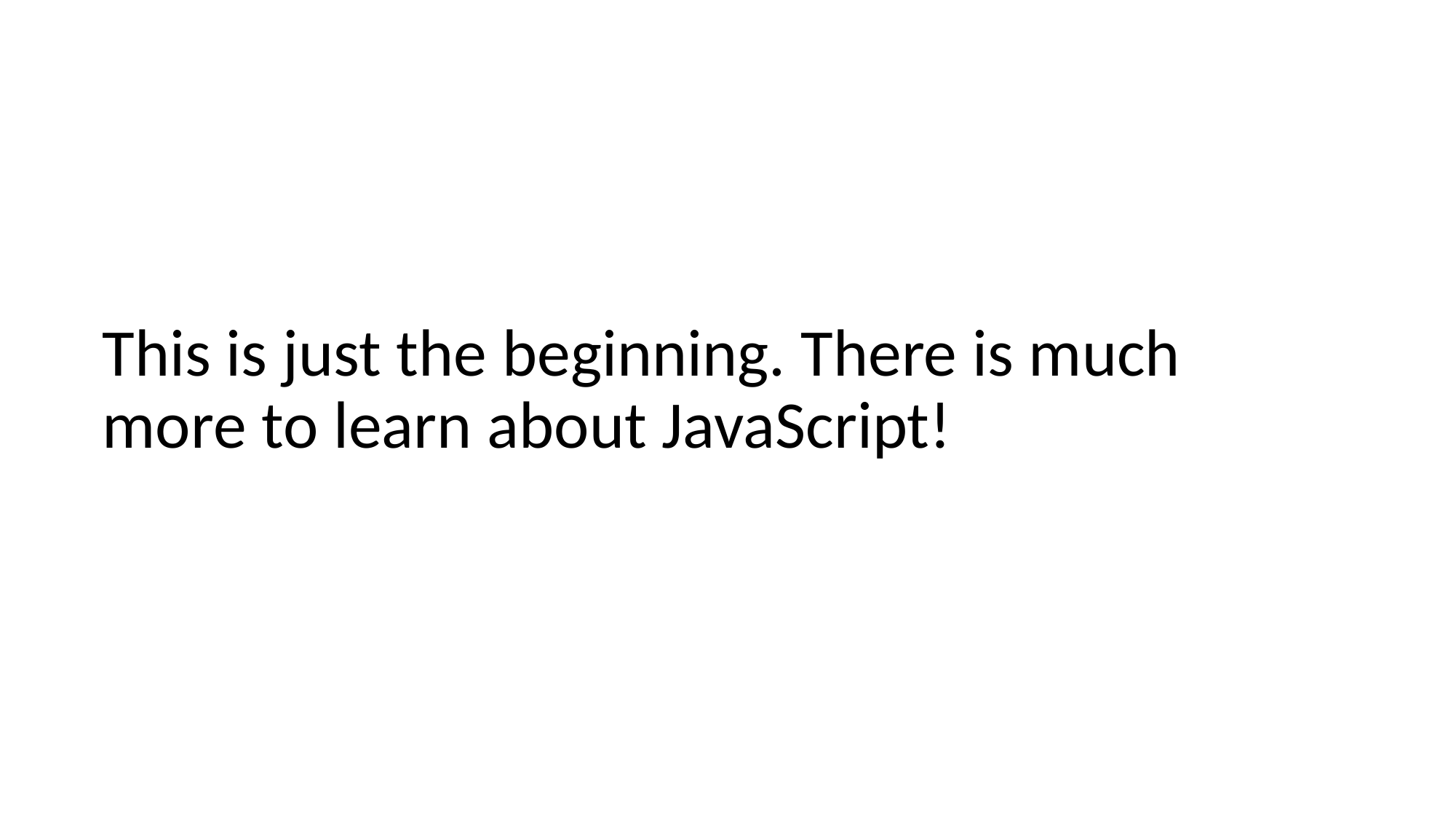

# This is just the beginning. There is much more to learn about JavaScript!